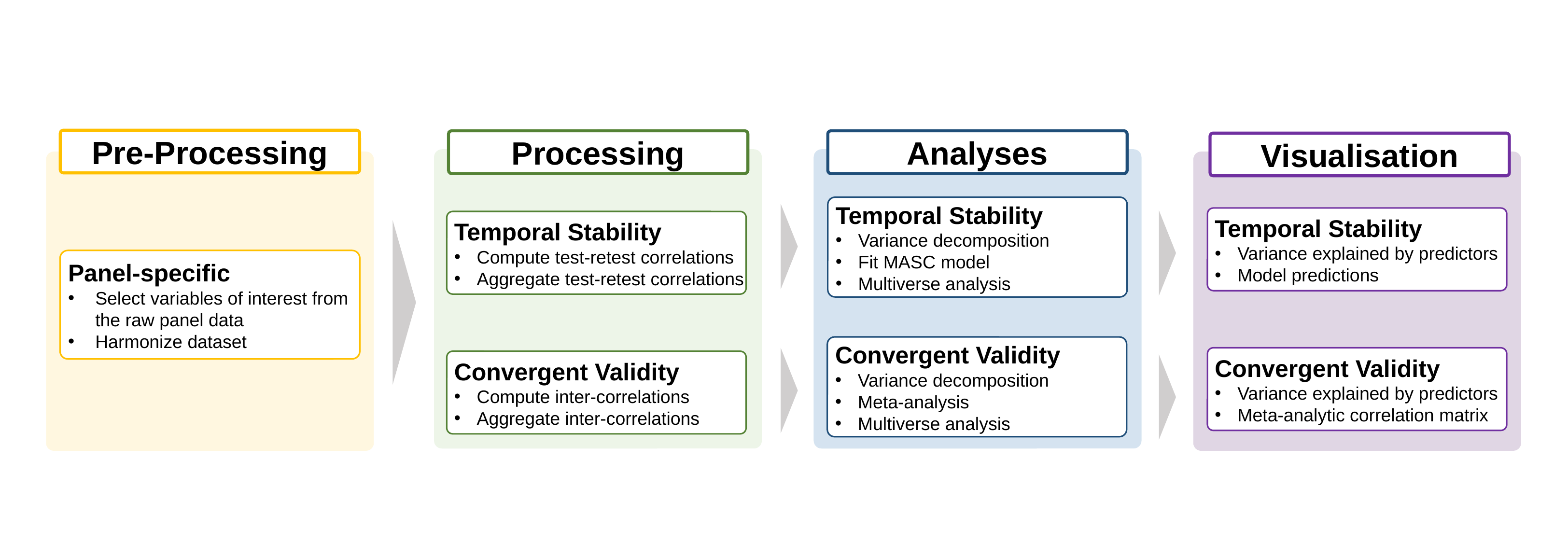

Pre-Processing
Processing
Analyses
Visualisation

Temporal Stability
Variance decomposition
Fit MASC model
Multiverse analysis
Temporal Stability
Variance explained by predictors
Model predictions
Temporal Stability
Compute test-retest correlations
Aggregate test-retest correlations

Panel-specific
Select variables of interest from the raw panel data
Harmonize dataset

Convergent Validity
Variance decomposition
Meta-analysis
Multiverse analysis
Convergent Validity
Variance explained by predictors
Meta-analytic correlation matrix
Convergent Validity
Compute inter-correlations
Aggregate inter-correlations